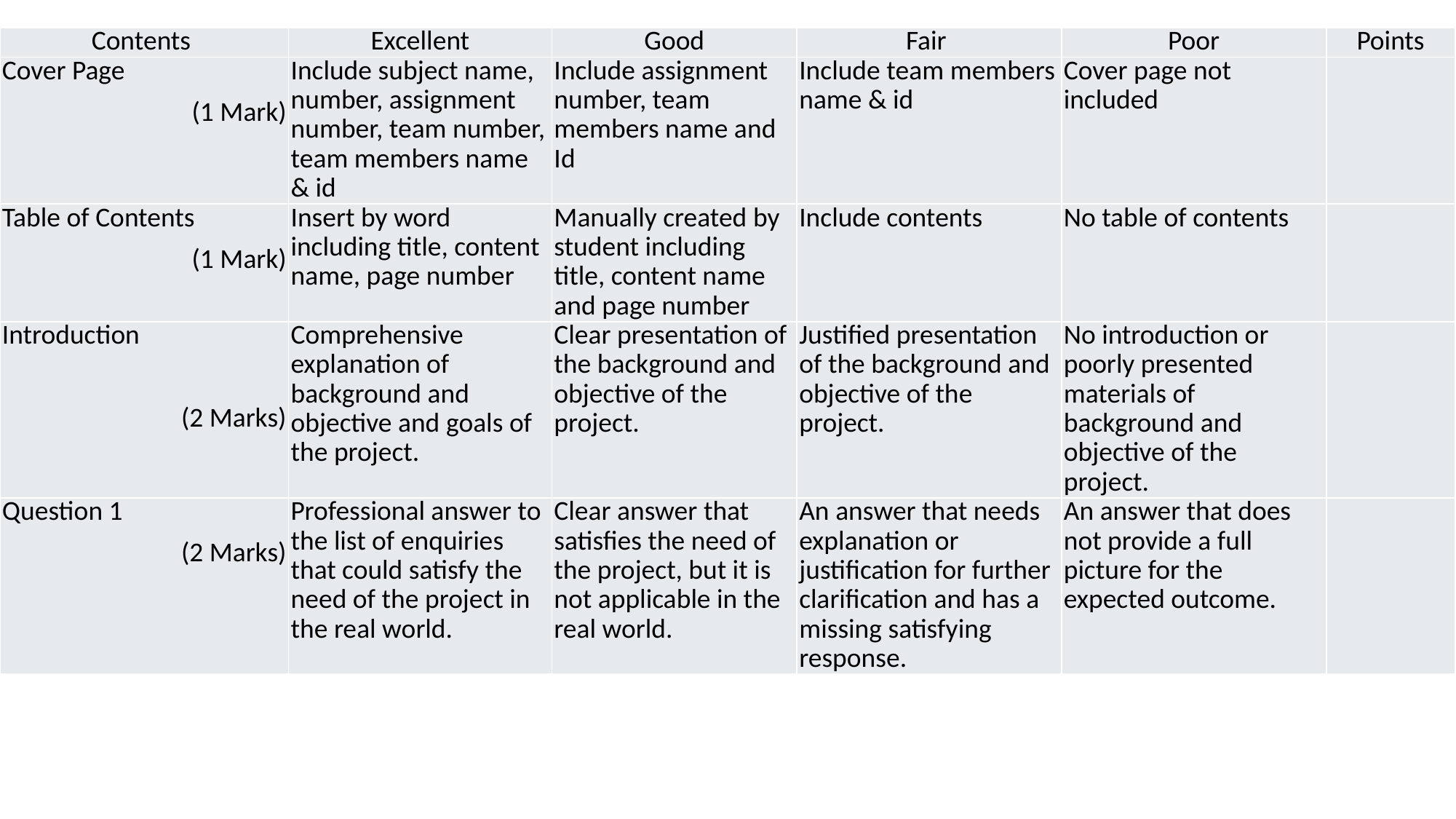

| Contents | Excellent | Good | Fair | Poor | Points |
| --- | --- | --- | --- | --- | --- |
| Cover Page (1 Mark) | Include subject name, number, assignment number, team number, team members name & id | Include assignment number, team members name and Id | Include team members name & id | Cover page not included |  |
| Table of Contents (1 Mark) | Insert by word including title, content name, page number | Manually created by student including title, content name and page number | Include contents | No table of contents |  |
| Introduction   (2 Marks) | Comprehensive explanation of background and objective and goals of the project. | Clear presentation of the background and objective of the project. | Justified presentation of the background and objective of the project. | No introduction or poorly presented materials of background and objective of the project. |  |
| Question 1 (2 Marks) | Professional answer to the list of enquiries that could satisfy the need of the project in the real world. | Clear answer that satisfies the need of the project, but it is not applicable in the real world. | An answer that needs explanation or justification for further clarification and has a missing satisfying response. | An answer that does not provide a full picture for the expected outcome. |  |